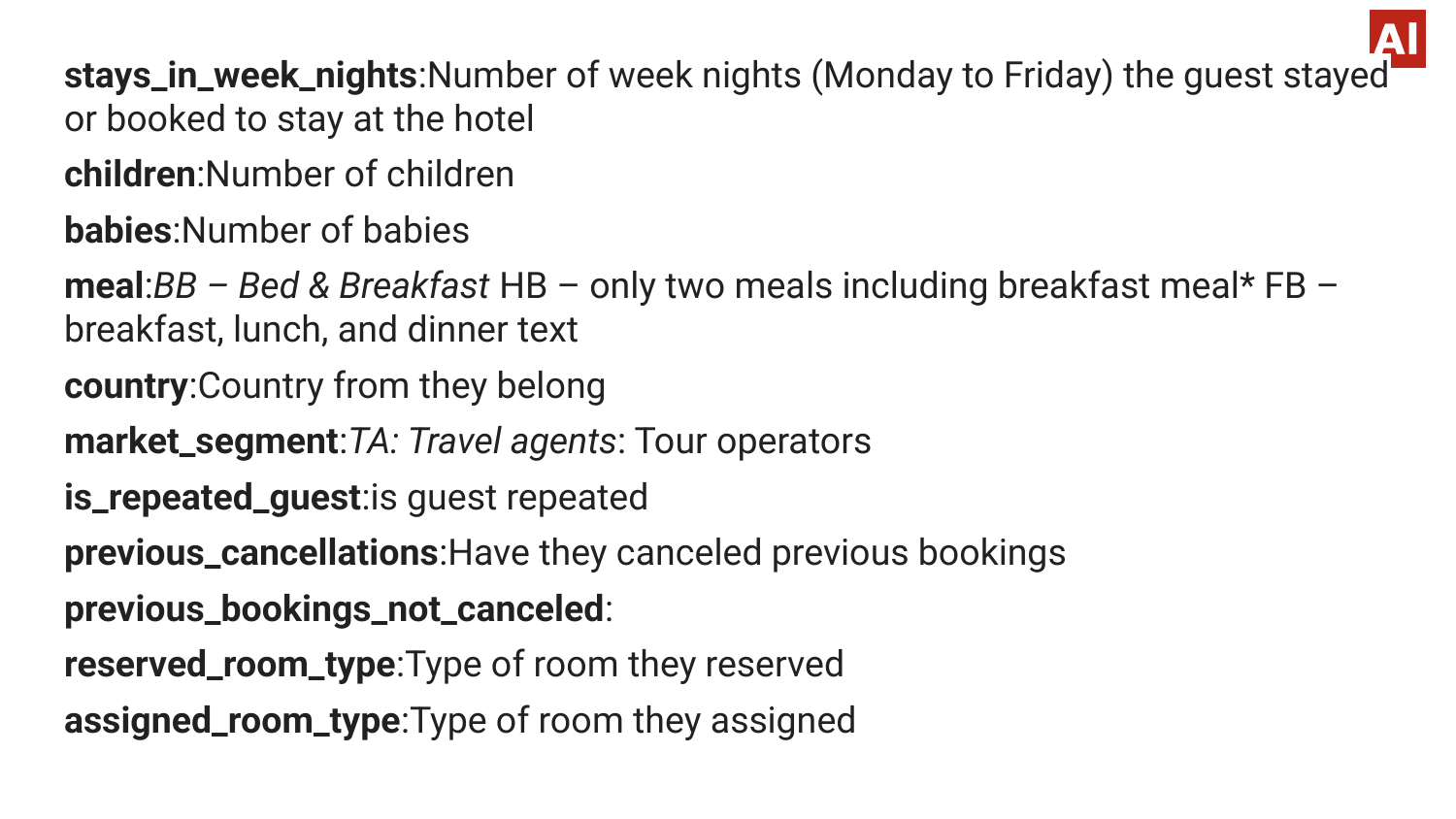

# stays_in_week_nights:Number of week nights (Monday to Friday) the guest stayed or booked to stay at the hotel
children:Number of children
babies:Number of babies
meal:BB – Bed & Breakfast HB – only two meals including breakfast meal* FB – breakfast, lunch, and dinner text
country:Country from they belong
market_segment:TA: Travel agents: Tour operators
is_repeated_guest:is guest repeated
previous_cancellations:Have they canceled previous bookings
previous_bookings_not_canceled:
reserved_room_type:Type of room they reserved
assigned_room_type:Type of room they assigned